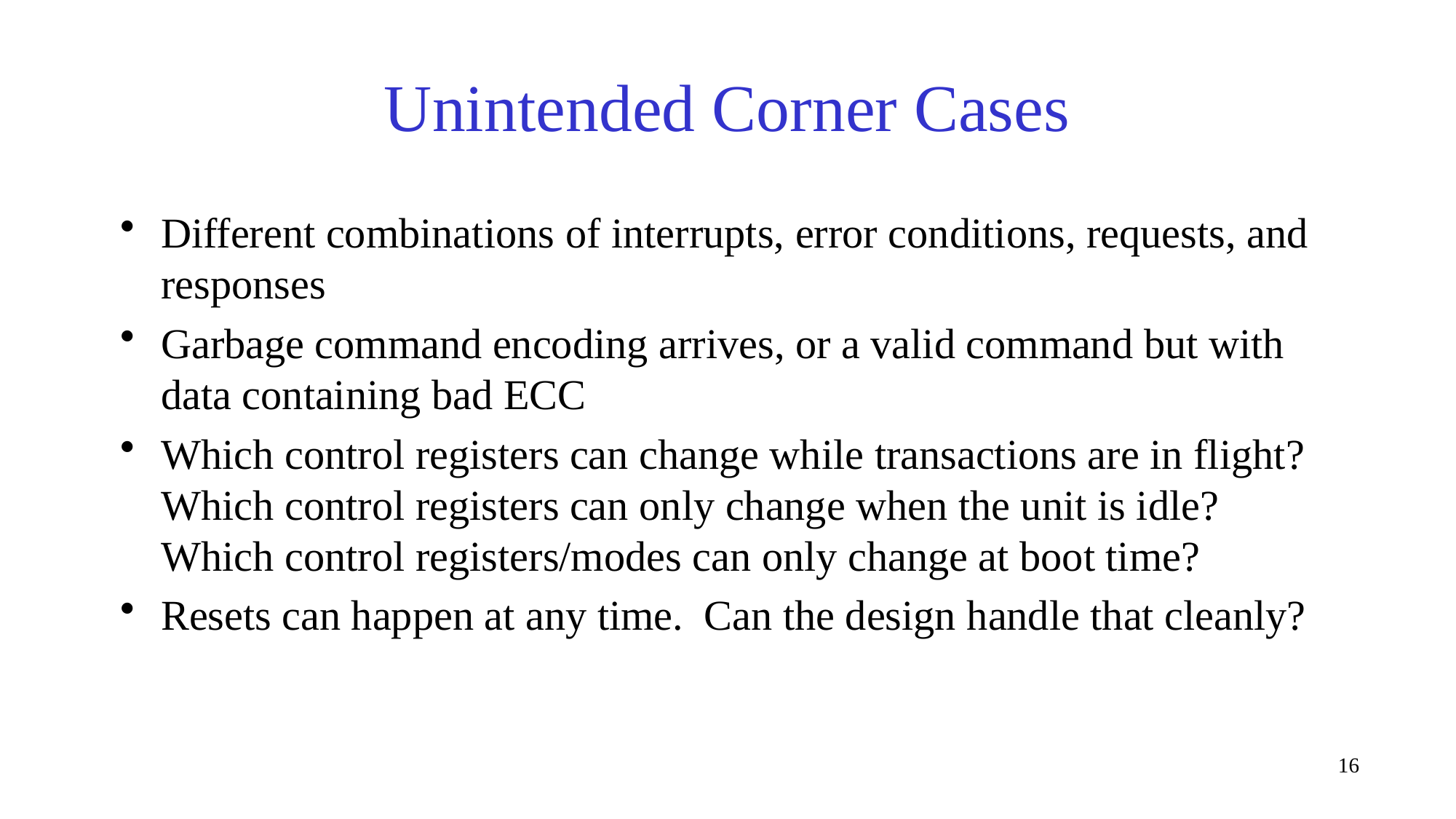

# Unintended Corner Cases
Different combinations of interrupts, error conditions, requests, and responses
Garbage command encoding arrives, or a valid command but with data containing bad ECC
Which control registers can change while transactions are in flight?  Which control registers can only change when the unit is idle?  Which control registers/modes can only change at boot time?
Resets can happen at any time.  Can the design handle that cleanly?